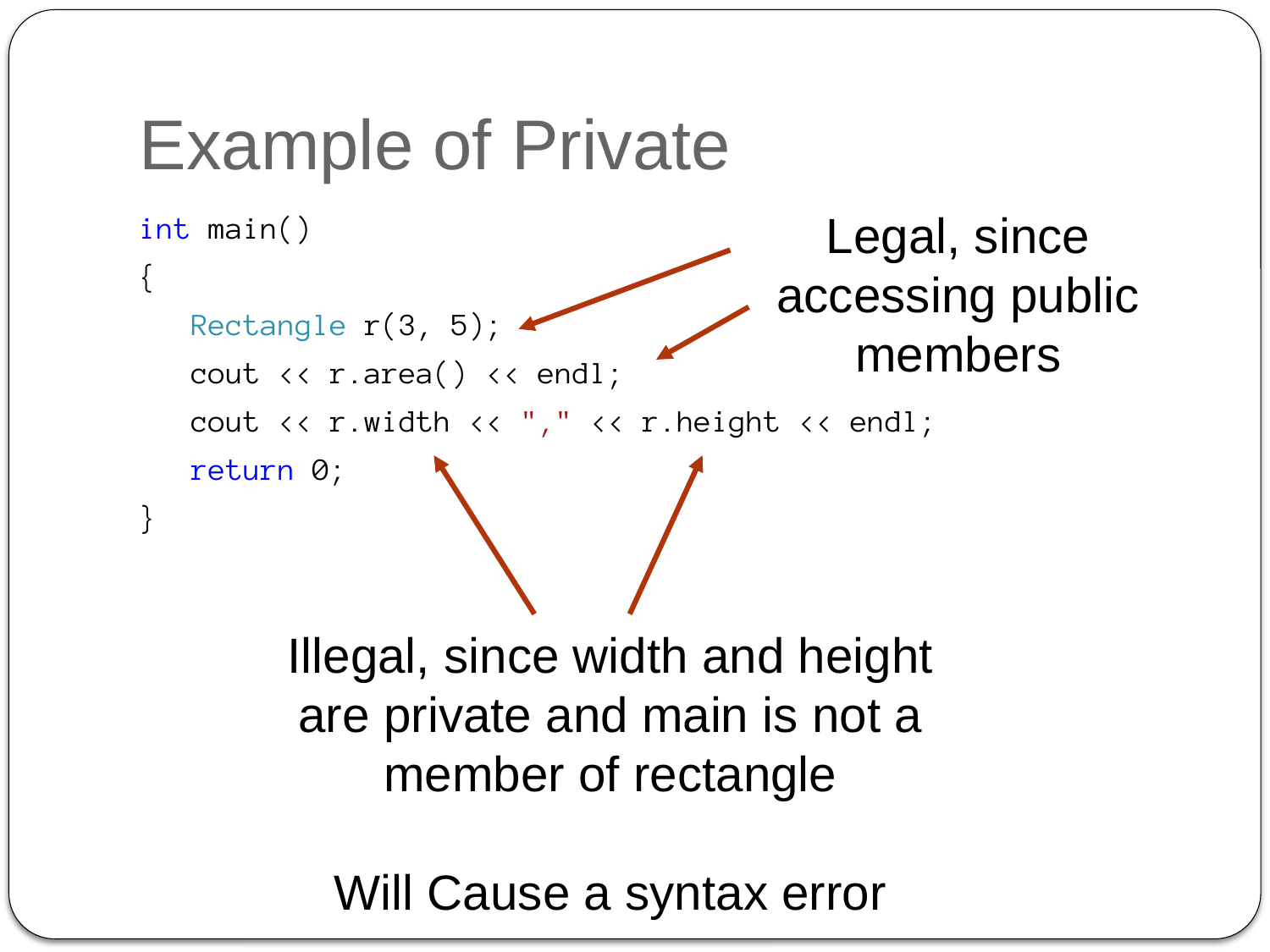

# Example of Private
Legal, since accessing public members
int main()
{
   Rectangle r(3, 5);
   cout << r.area() << endl;
   cout << r.width << "," << r.height << endl;
   return 0;
}
Illegal, since width and height are private and main is not a member of rectangle

Will Cause a syntax error